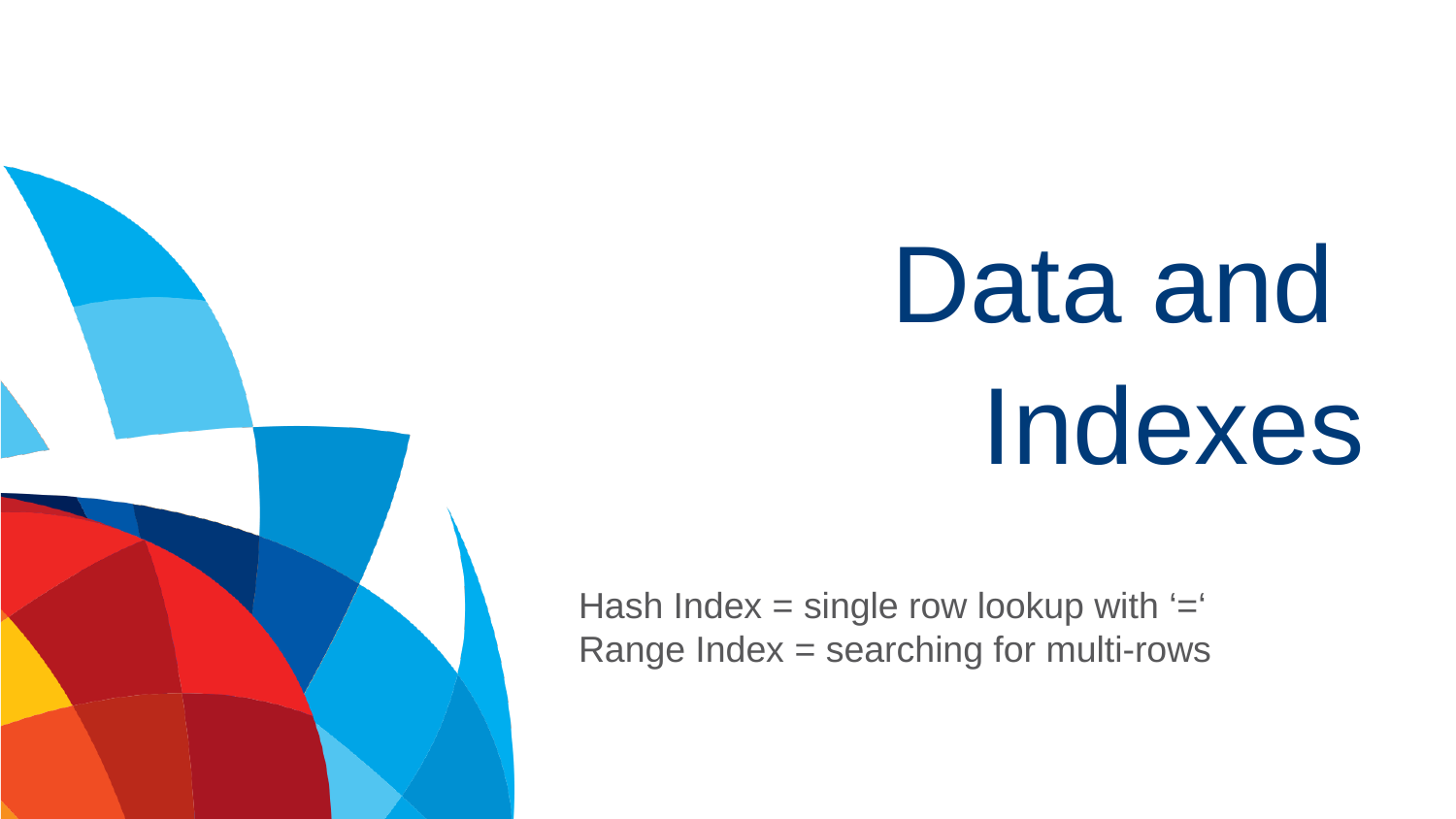

# Data and Indexes
Hash Index = single row lookup with ‘=‘
Range Index = searching for multi-rows